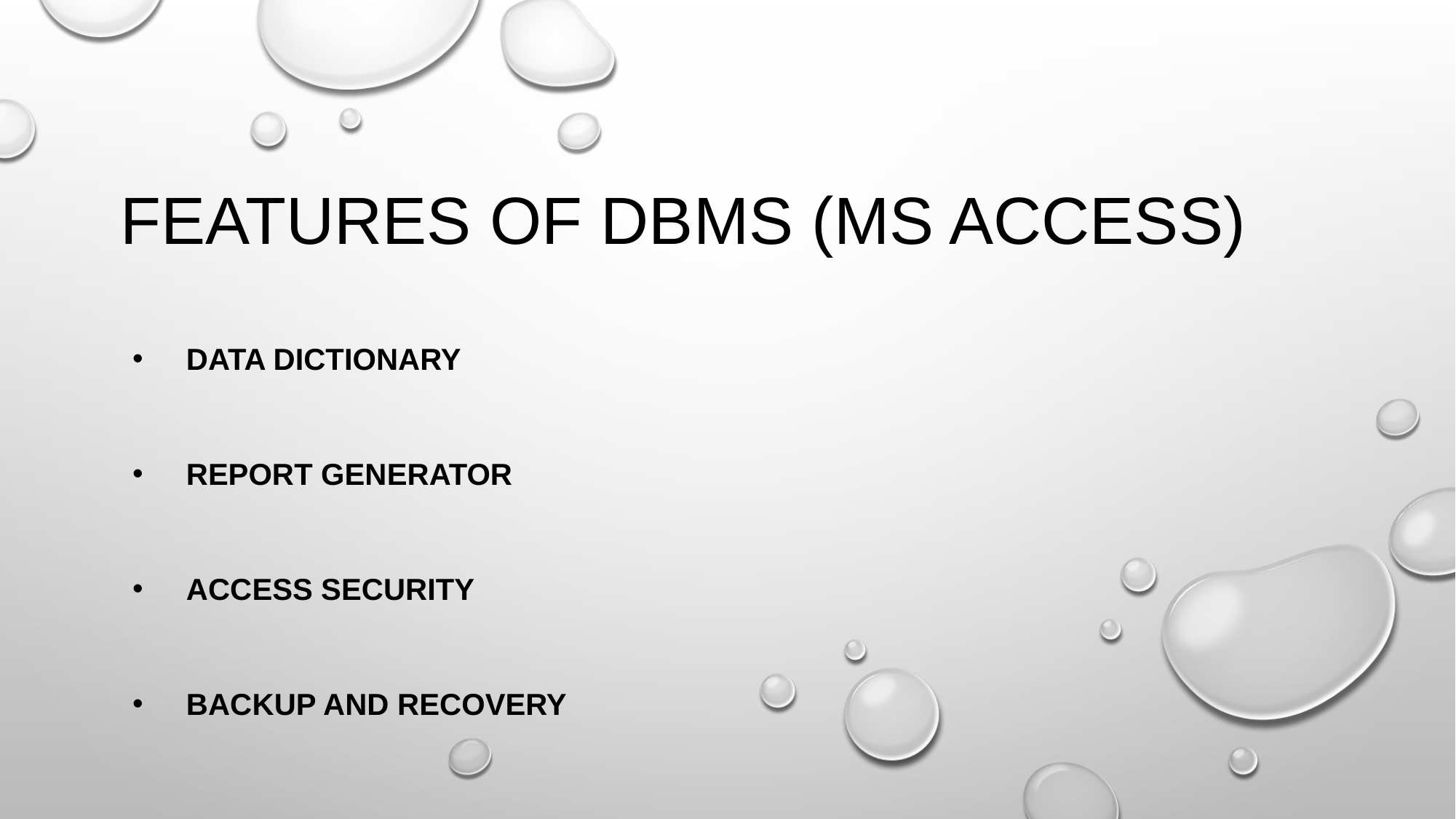

# Features Of DBMS (MS Access)
Data Dictionary

Report Generator

Access Security

Backup And Recovery